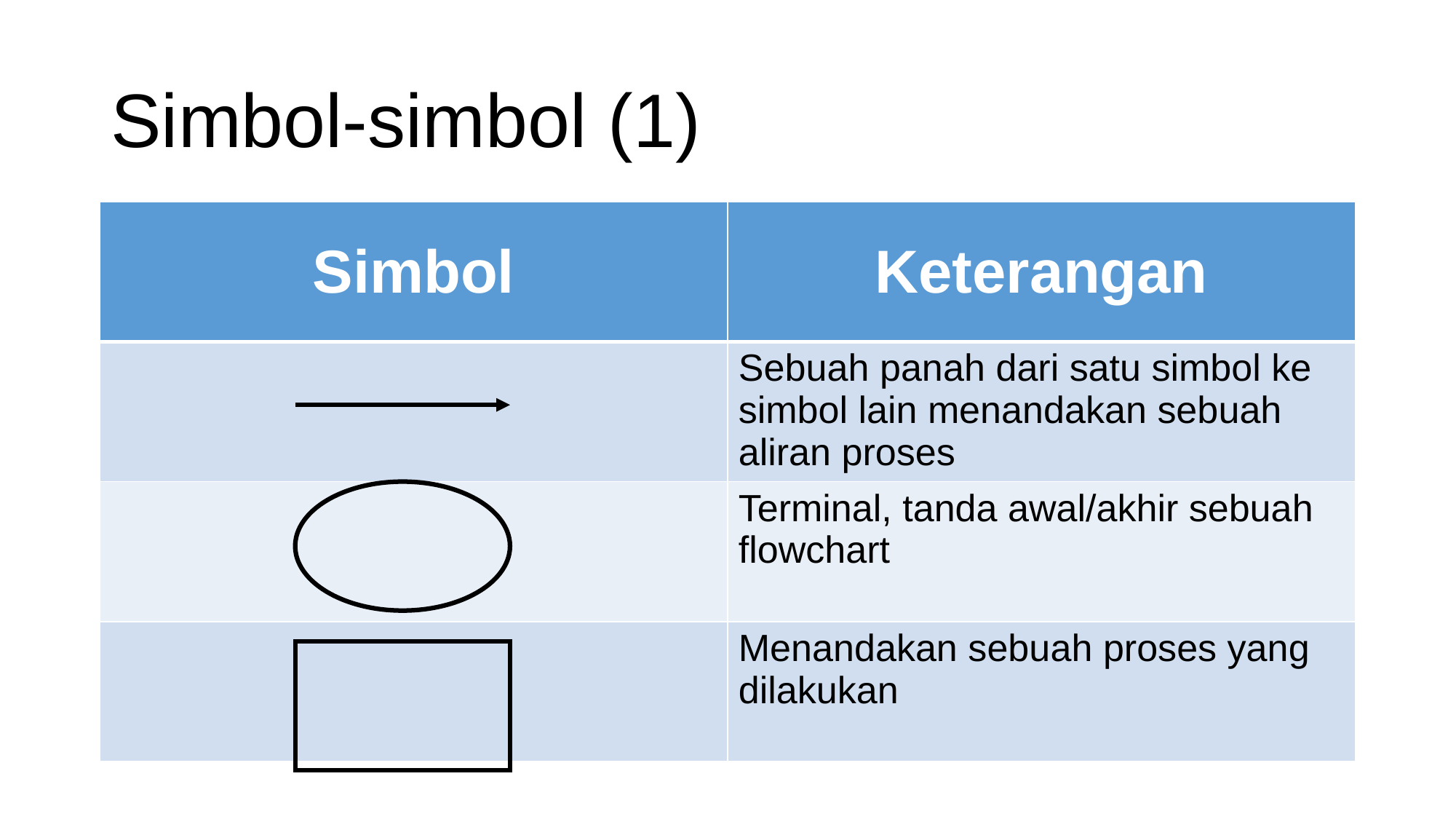

# Simbol-simbol (1)
| Simbol | Keterangan |
| --- | --- |
|  | Sebuah panah dari satu simbol ke simbol lain menandakan sebuah aliran proses |
|  | Terminal, tanda awal/akhir sebuah flowchart |
|  | Menandakan sebuah proses yang dilakukan |